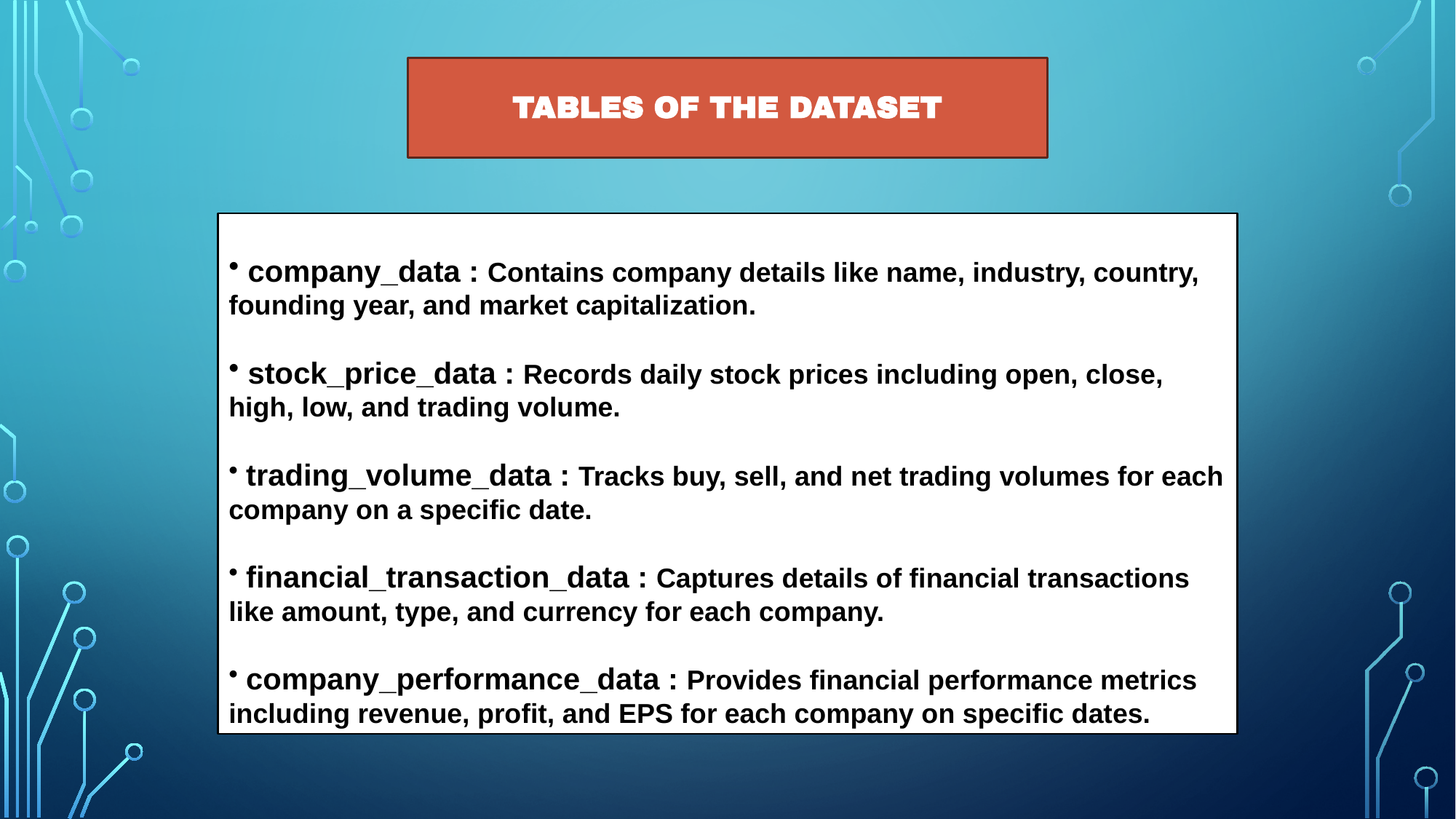

# Tables of the Dataset

 company_data : Contains company details like name, industry, country, founding year, and market capitalization.

 stock_price_data : Records daily stock prices including open, close, high, low, and trading volume.

 trading_volume_data : Tracks buy, sell, and net trading volumes for each company on a specific date.

 financial_transaction_data : Captures details of financial transactions like amount, type, and currency for each company.

 company_performance_data : Provides financial performance metrics including revenue, profit, and EPS for each company on specific dates.